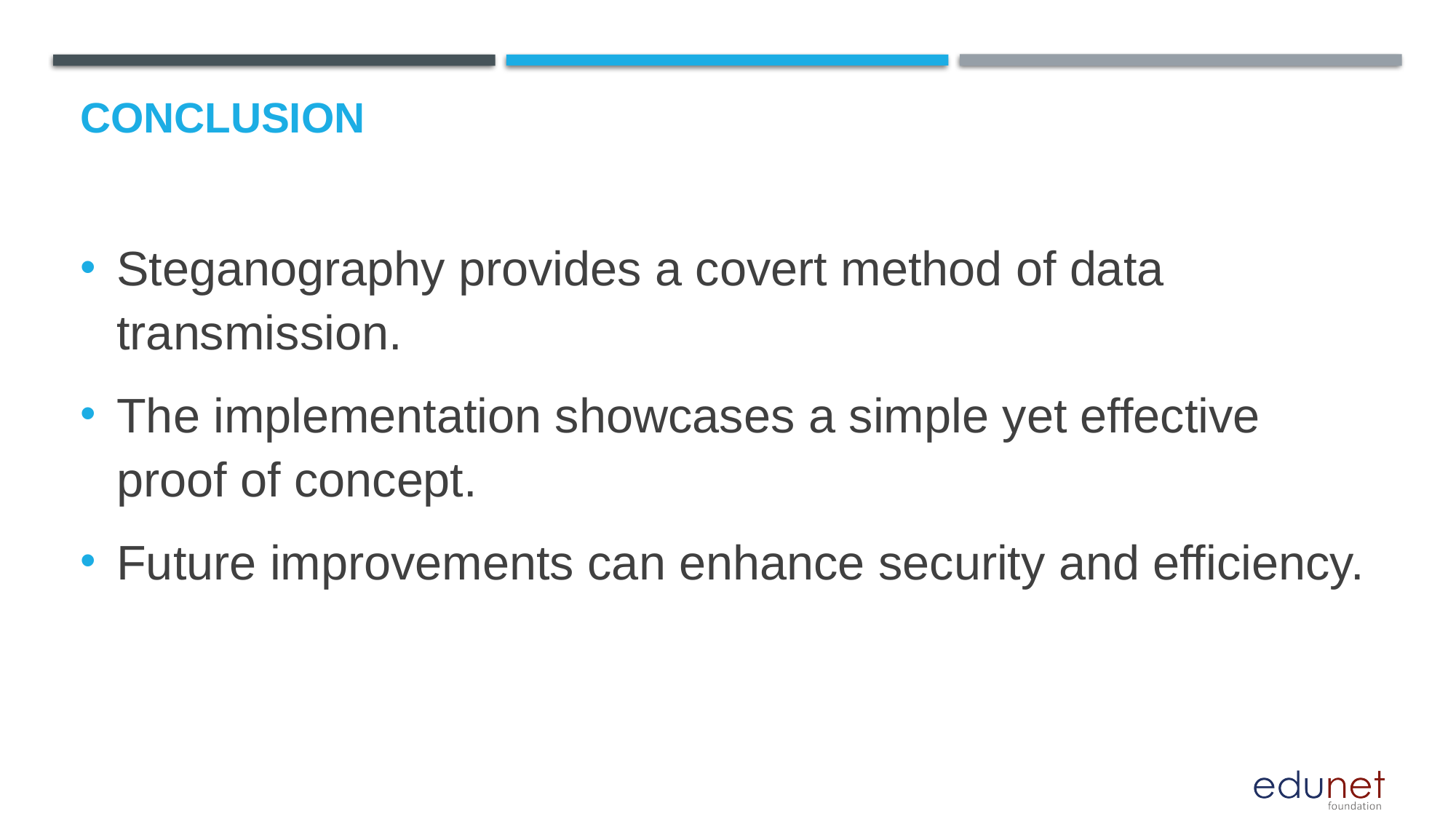

# Conclusion
Steganography provides a covert method of data transmission.
The implementation showcases a simple yet effective proof of concept.
Future improvements can enhance security and efficiency.